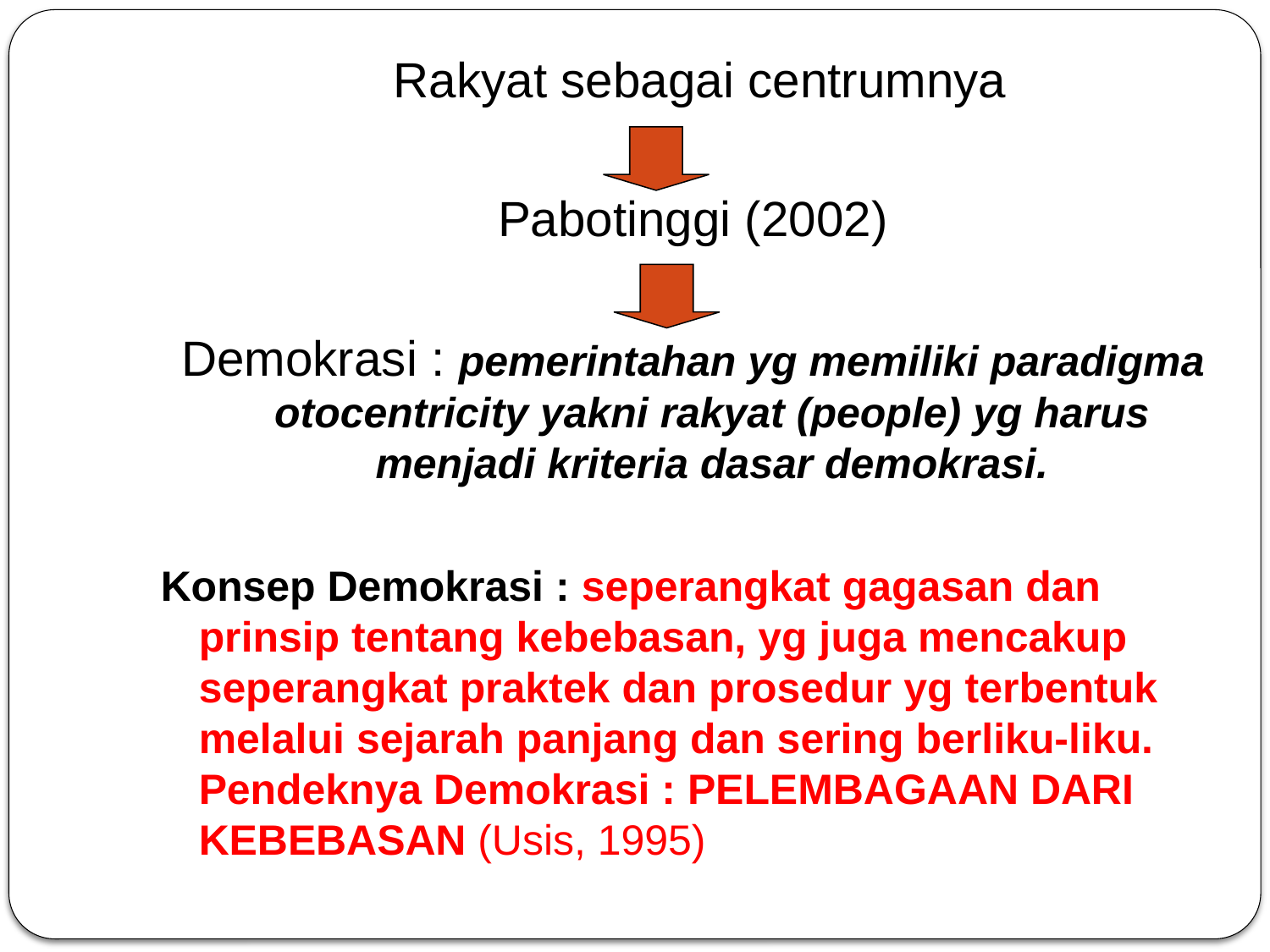

# Rakyat sebagai centrumnya

Pabotinggi (2002)

Demokrasi : pemerintahan yg memiliki paradigma otocentricity yakni rakyat (people) yg harus menjadi kriteria dasar demokrasi.

Konsep Demokrasi : seperangkat gagasan dan prinsip tentang kebebasan, yg juga mencakup seperangkat praktek dan prosedur yg terbentuk melalui sejarah panjang dan sering berliku-liku. Pendeknya Demokrasi : PELEMBAGAAN DARI KEBEBASAN (Usis, 1995)